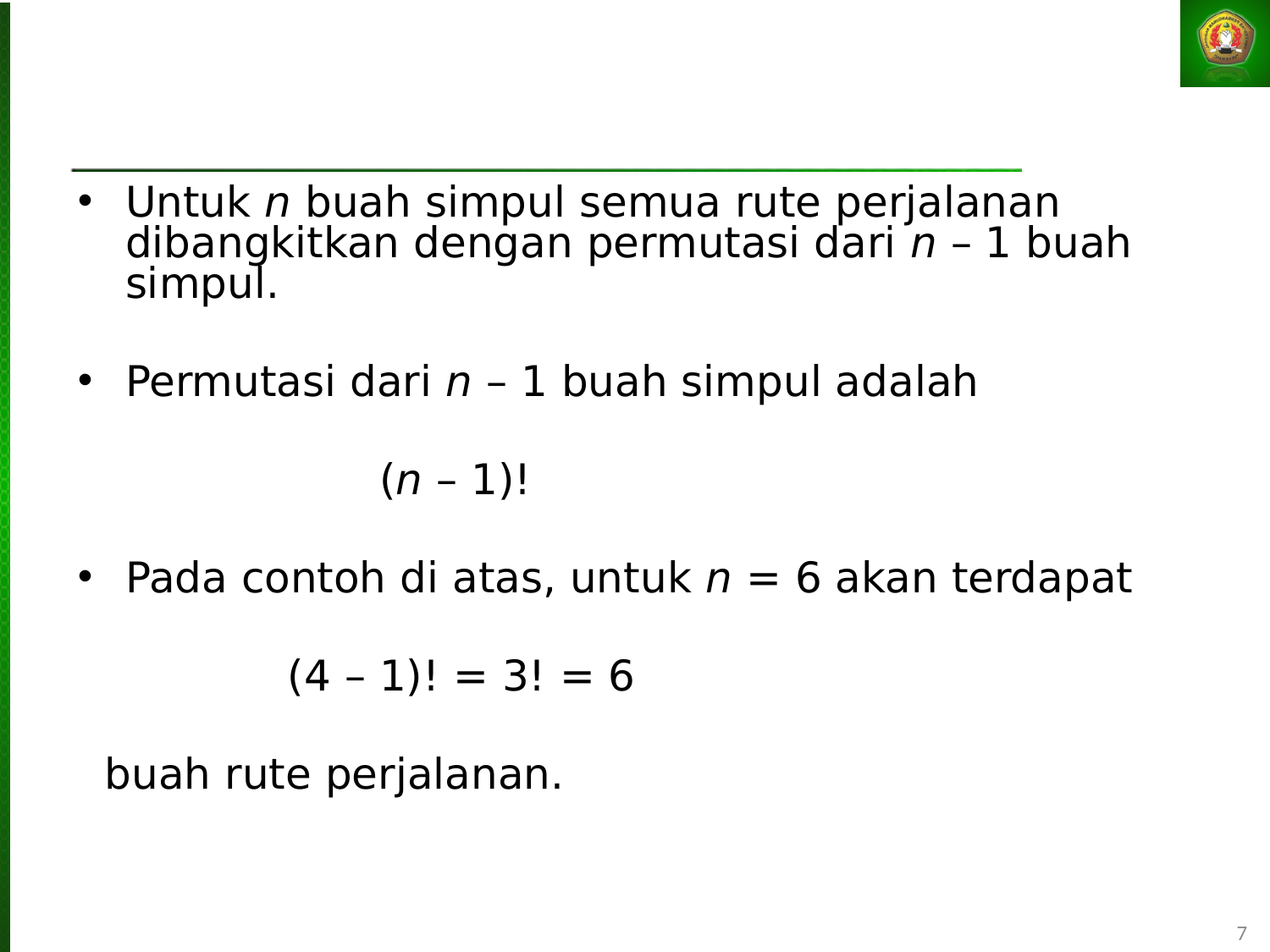

Untuk n buah simpul semua rute perjalanan dibangkitkan dengan permutasi dari n – 1 buah simpul.

Permutasi dari n – 1 buah simpul adalah

    		(n – 1)!

Pada contoh di atas, untuk n = 6 akan terdapat

	            (4 – 1)! = 3! = 6

  buah rute perjalanan.
7